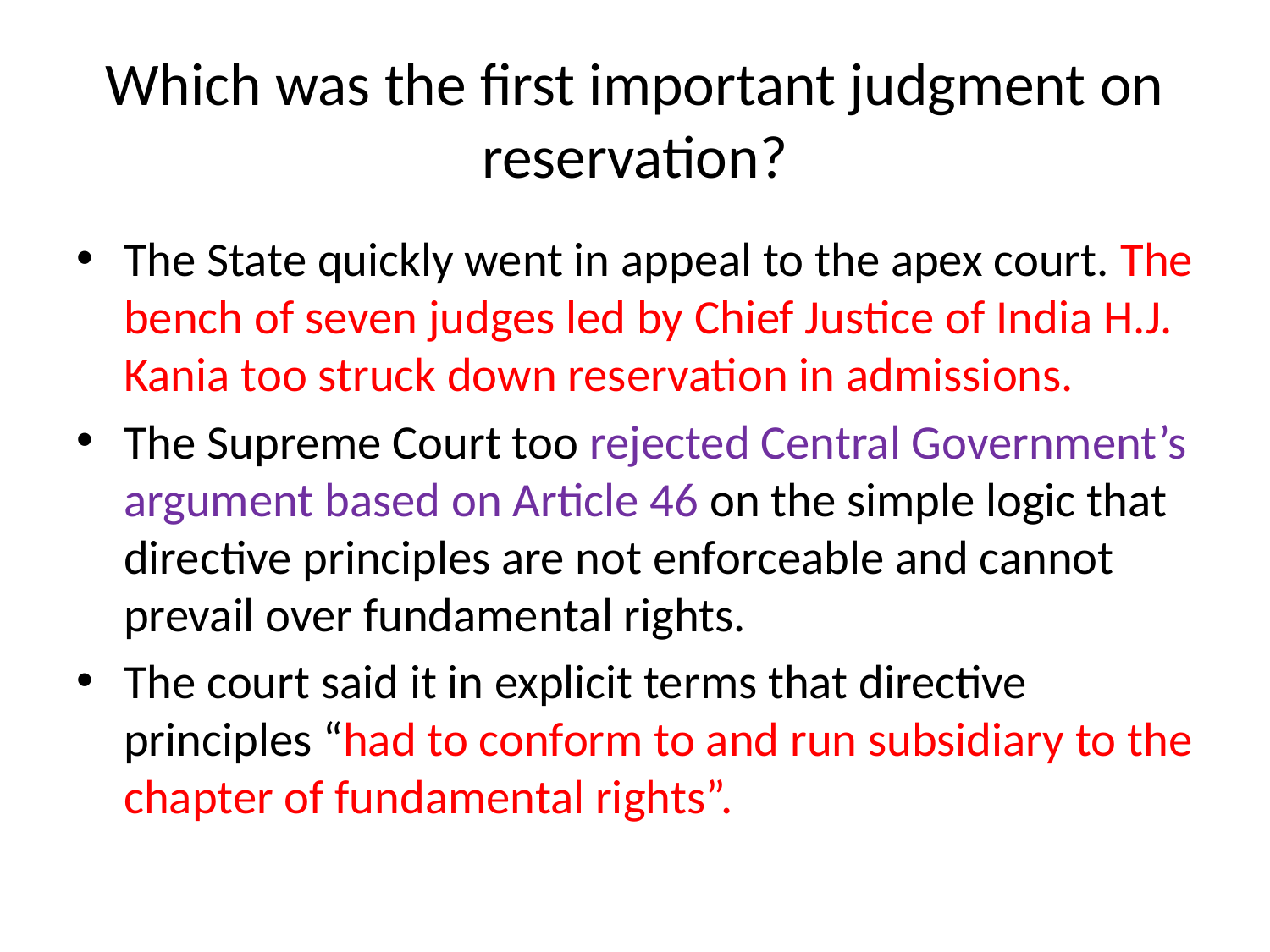

# Which was the first important judgment on reservation?
The State quickly went in appeal to the apex court. The bench of seven judges led by Chief Justice of India H.J. Kania too struck down reservation in admissions.
The Supreme Court too rejected Central Government’s argument based on Article 46 on the simple logic that directive principles are not enforceable and cannot prevail over fundamental rights.
The court said it in explicit terms that directive principles “had to conform to and run subsidiary to the chapter of fundamental rights”.